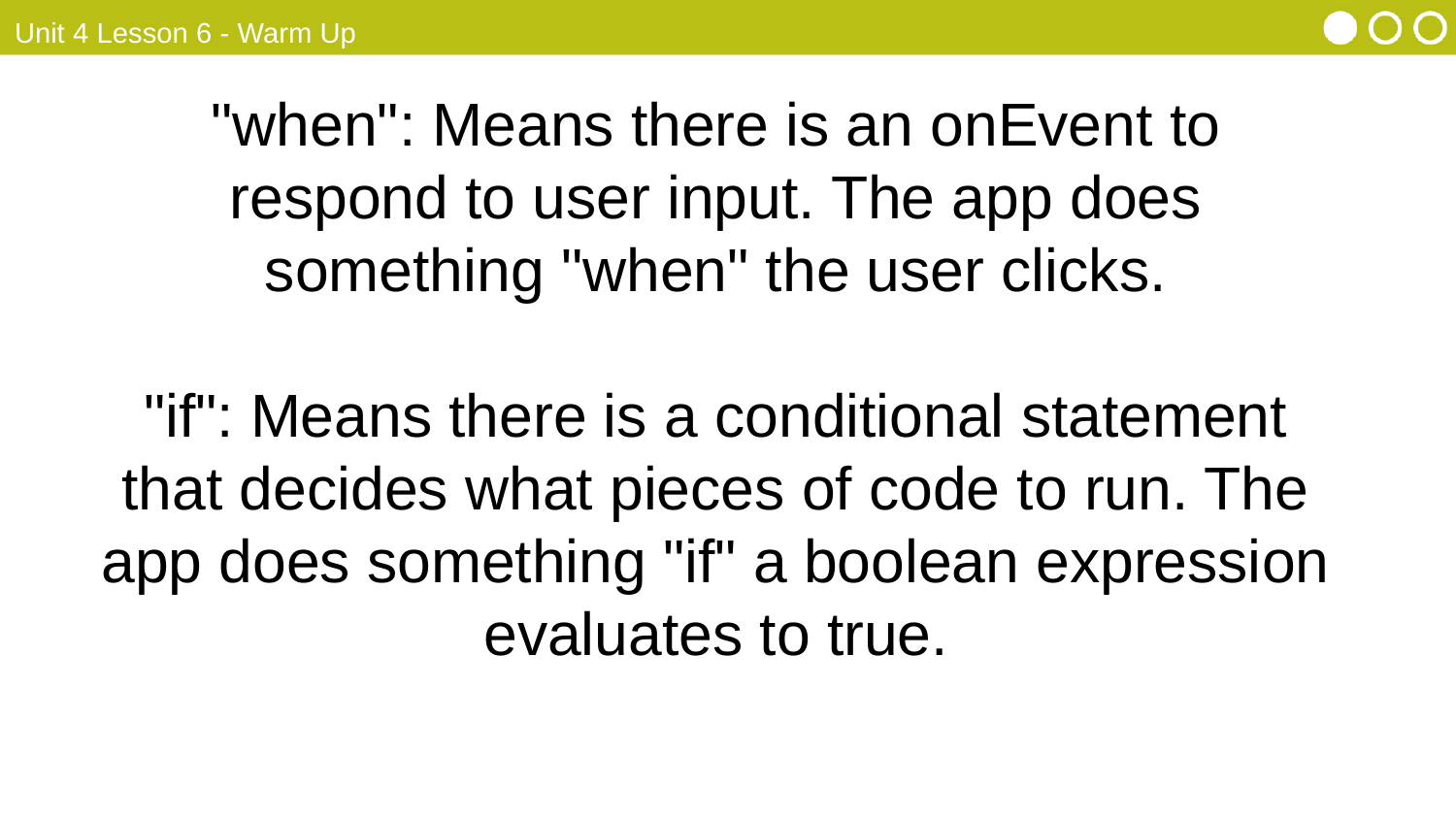

Unit 4 Lesson 6 - Warm Up
"when": Means there is an onEvent to respond to user input. The app does something "when" the user clicks.

"if": Means there is a conditional statement that decides what pieces of code to run. The app does something "if" a boolean expression evaluates to true.